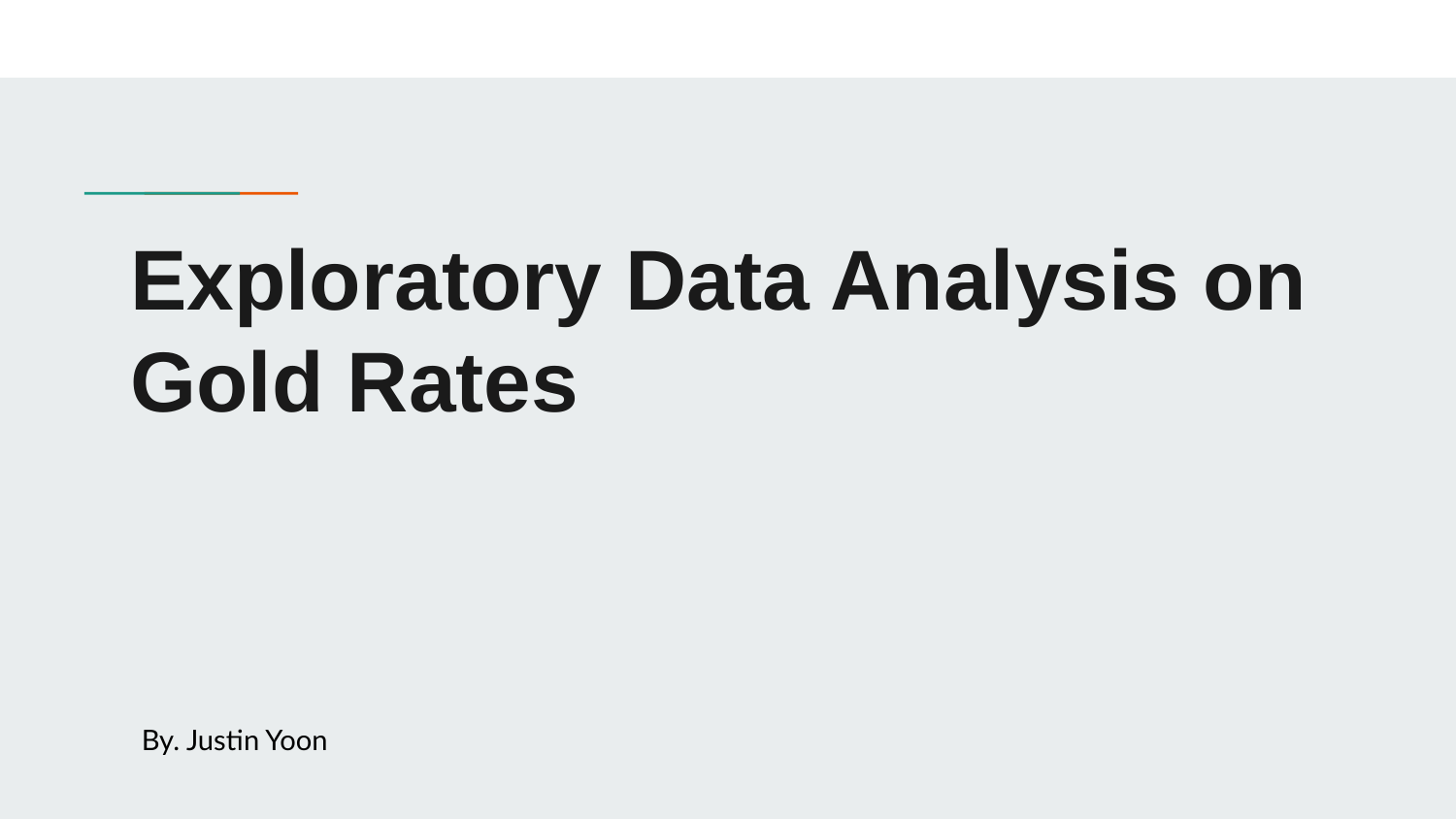

# Exploratory Data Analysis on Gold Rates
By. Justin Yoon